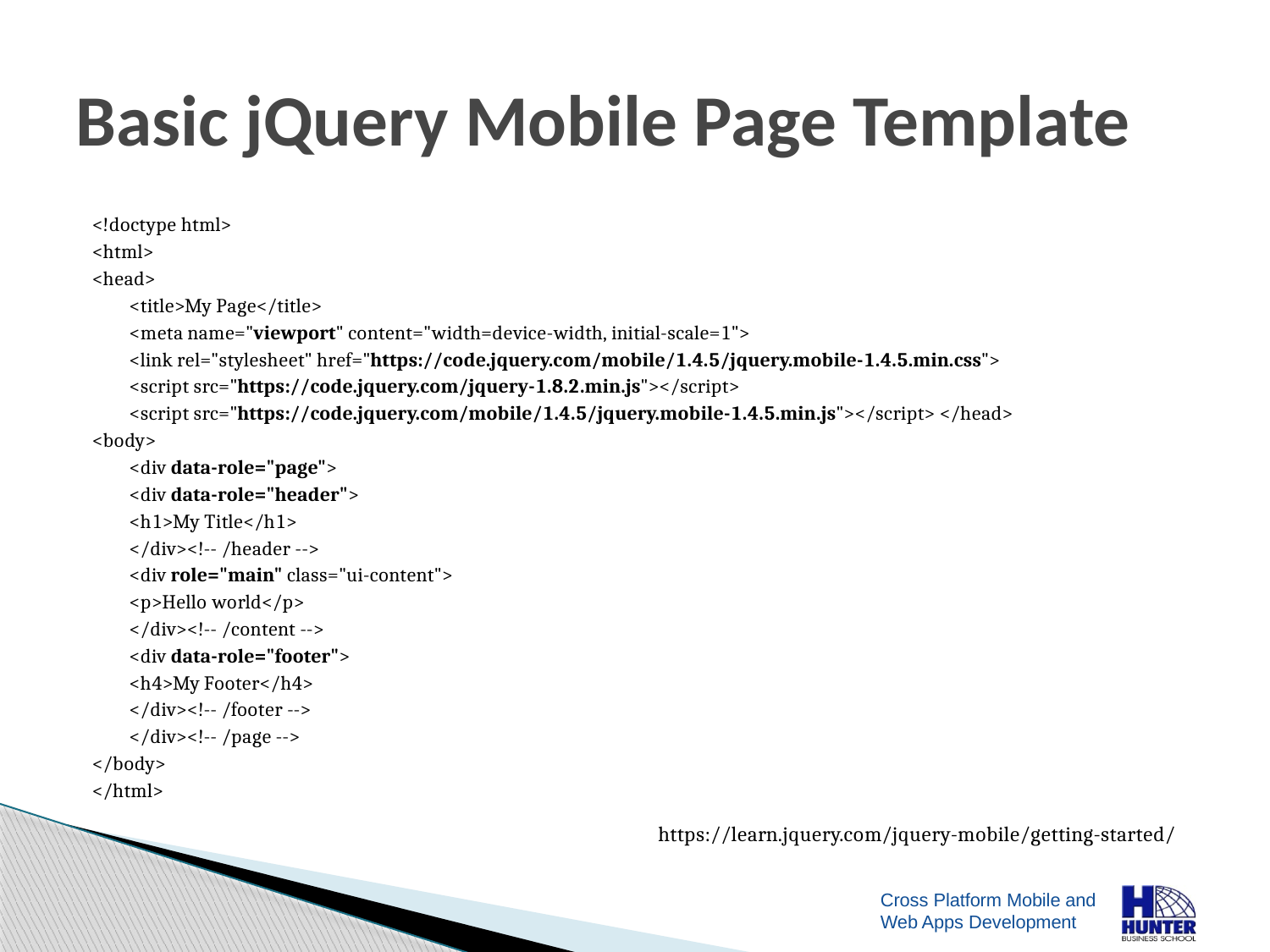

# Basic jQuery Mobile Page Template
<!doctype html>
<html>
<head>
	<title>My Page</title>
	<meta name="viewport" content="width=device-width, initial-scale=1">
 	<link rel="stylesheet" href="https://code.jquery.com/mobile/1.4.5/jquery.mobile-1.4.5.min.css">
   	<script src="https://code.jquery.com/jquery-1.8.2.min.js"></script>
    	<script src="https://code.jquery.com/mobile/1.4.5/jquery.mobile-1.4.5.min.js"></script> </head>
<body>
	<div data-role="page">
		<div data-role="header">
			<h1>My Title</h1>
		</div><!-- /header -->
		<div role="main" class="ui-content">
			<p>Hello world</p>
		</div><!-- /content -->
		<div data-role="footer">
			<h4>My Footer</h4>
		</div><!-- /footer -->
	</div><!-- /page -->
</body>
</html>

https://learn.jquery.com/jquery-mobile/getting-started/